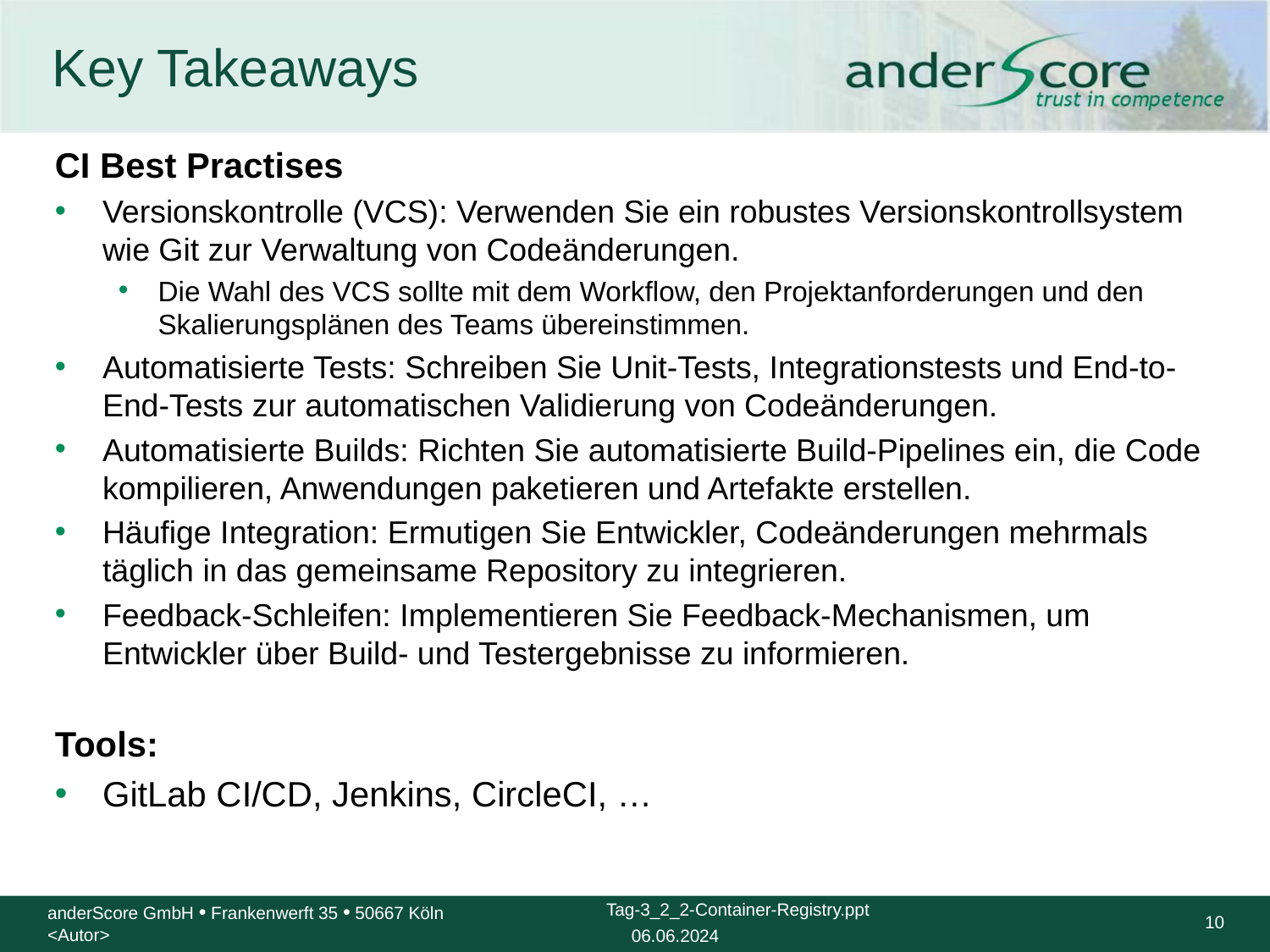

# Key Takeaways
CI Best Practises
Versionskontrolle (VCS): Verwenden Sie ein robustes Versionskontrollsystem wie Git zur Verwaltung von Codeänderungen.
Die Wahl des VCS sollte mit dem Workflow, den Projektanforderungen und den Skalierungsplänen des Teams übereinstimmen.
Automatisierte Tests: Schreiben Sie Unit-Tests, Integrationstests und End-to-End-Tests zur automatischen Validierung von Codeänderungen.
Automatisierte Builds: Richten Sie automatisierte Build-Pipelines ein, die Code kompilieren, Anwendungen paketieren und Artefakte erstellen.
Häufige Integration: Ermutigen Sie Entwickler, Codeänderungen mehrmals täglich in das gemeinsame Repository zu integrieren.
Feedback-Schleifen: Implementieren Sie Feedback-Mechanismen, um Entwickler über Build- und Testergebnisse zu informieren.

Tools:
GitLab CI/CD, Jenkins, CircleCI, …